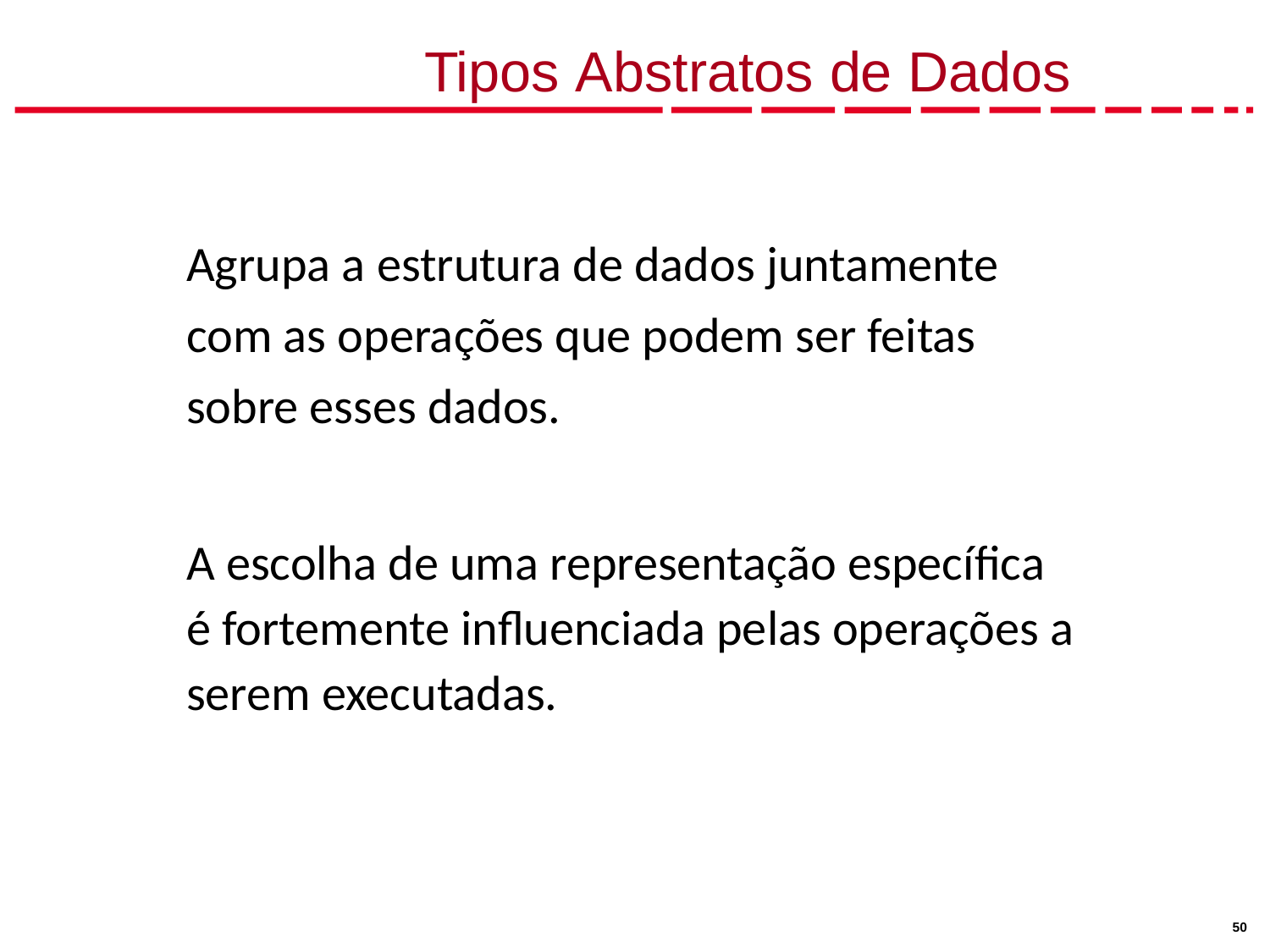

# Tipos Abstratos de Dados
Agrupa a estrutura de dados juntamente com as operações que podem ser feitas sobre esses dados.

A escolha de uma representação específica é fortemente influenciada pelas operações a serem executadas.